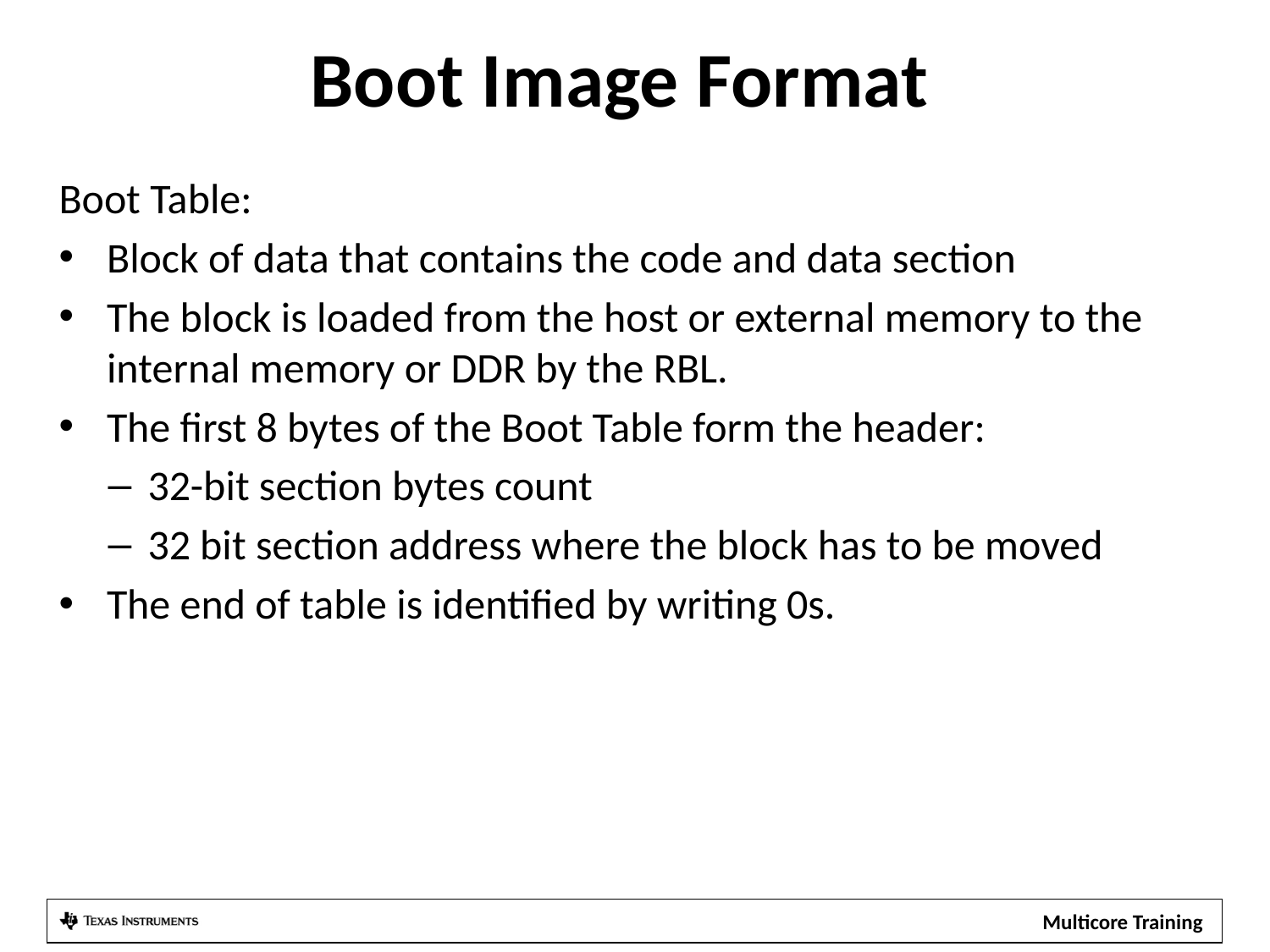

# Boot Image Format
Boot Table:
Block of data that contains the code and data section
The block is loaded from the host or external memory to the internal memory or DDR by the RBL.
The first 8 bytes of the Boot Table form the header:
32-bit section bytes count
32 bit section address where the block has to be moved
The end of table is identified by writing 0s.